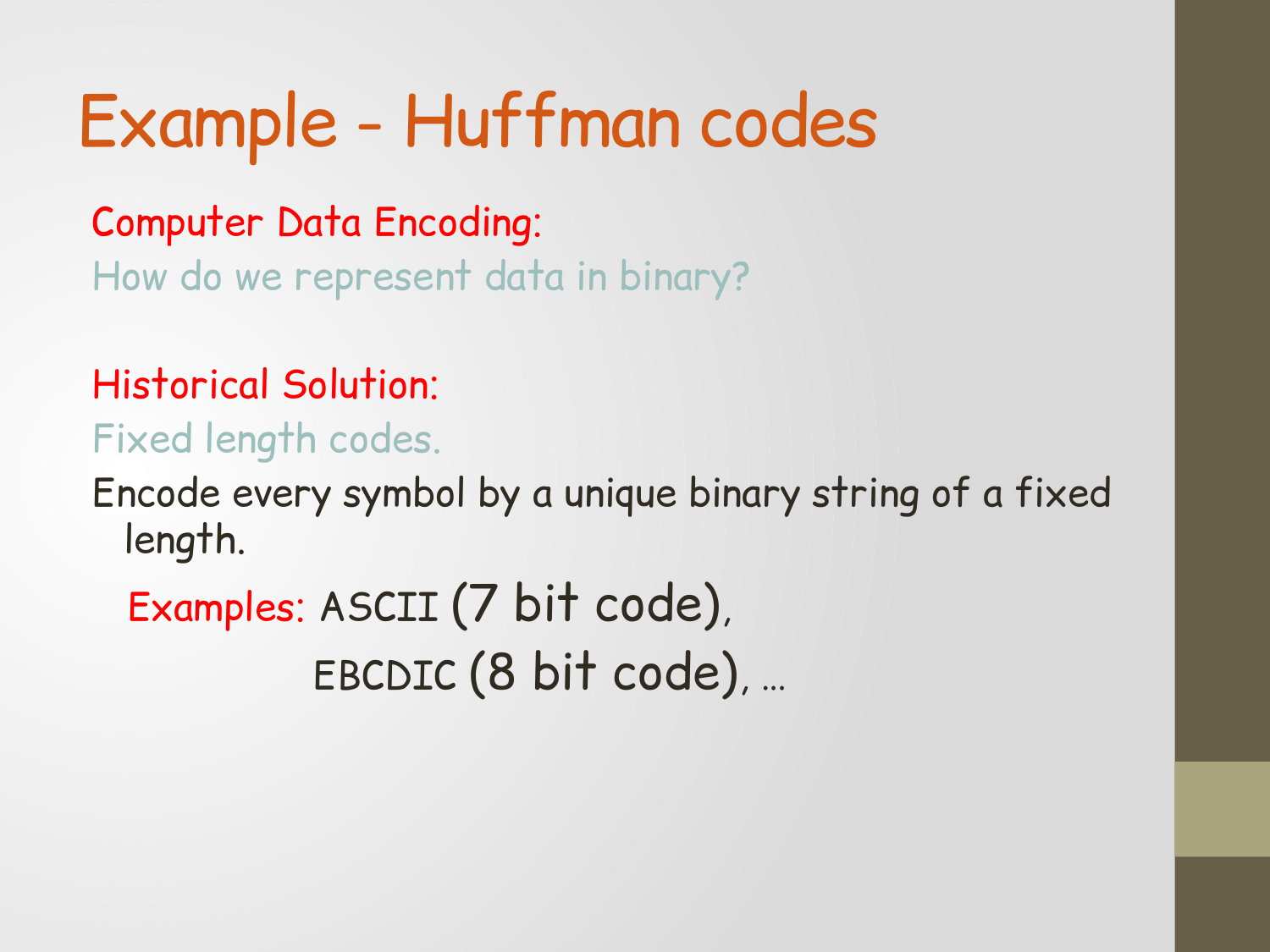

# Example - Huffman codes
Computer Data Encoding:
How do we represent data in binary?

Historical Solution:
Fixed length codes.
Encode every symbol by a unique binary string of a fixed length.
   Examples: ASCII (7 bit code),
                   EBCDIC (8 bit code), …